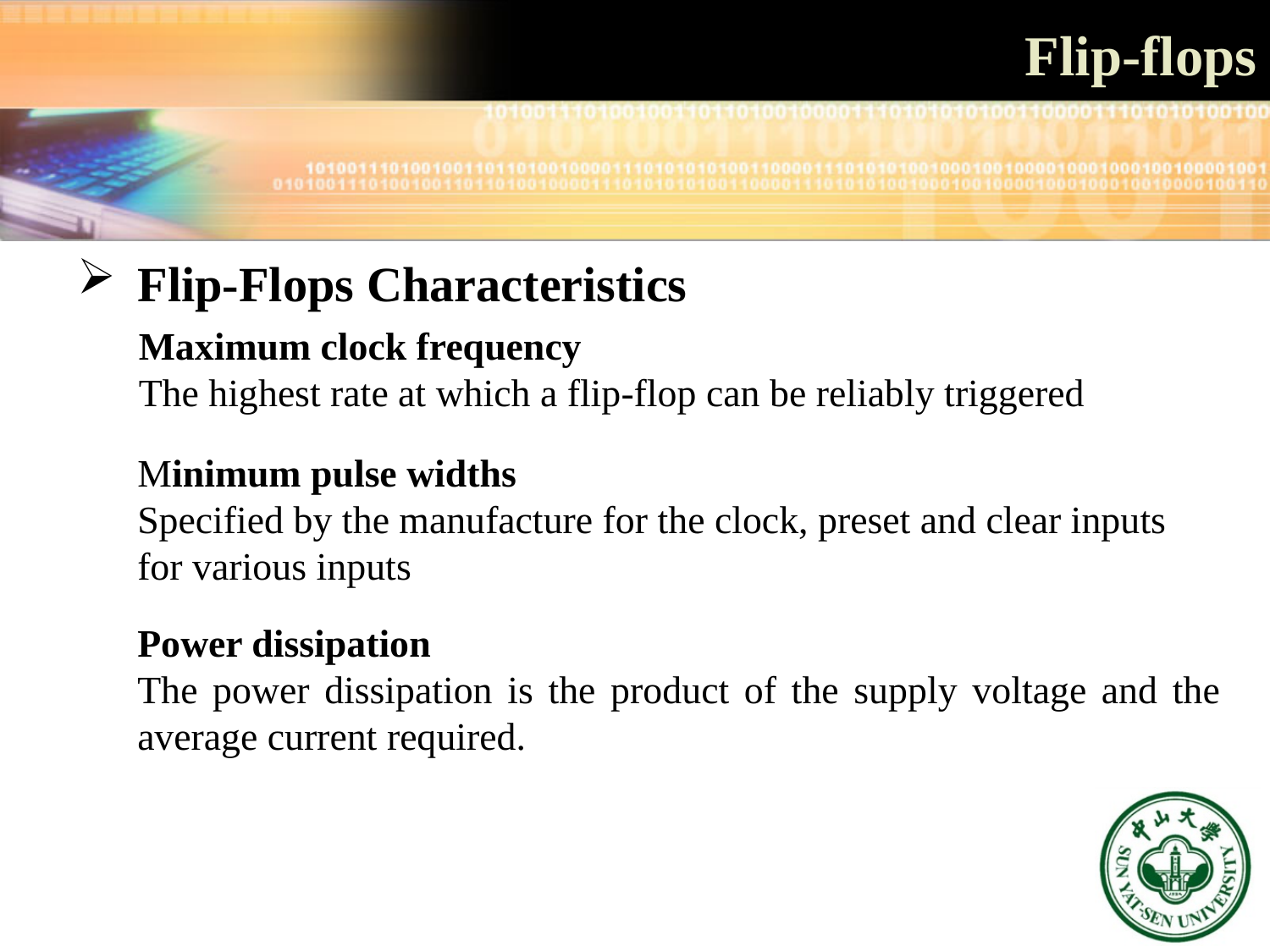

# Flip-flops
 Flip-Flops Characteristics

Maximum clock frequency
The highest rate at which a flip-flop can be reliably triggered
Minimum pulse widths
Specified by the manufacture for the clock, preset and clear inputs
for various inputs
Power dissipation
The power dissipation is the product of the supply voltage and the average current required.